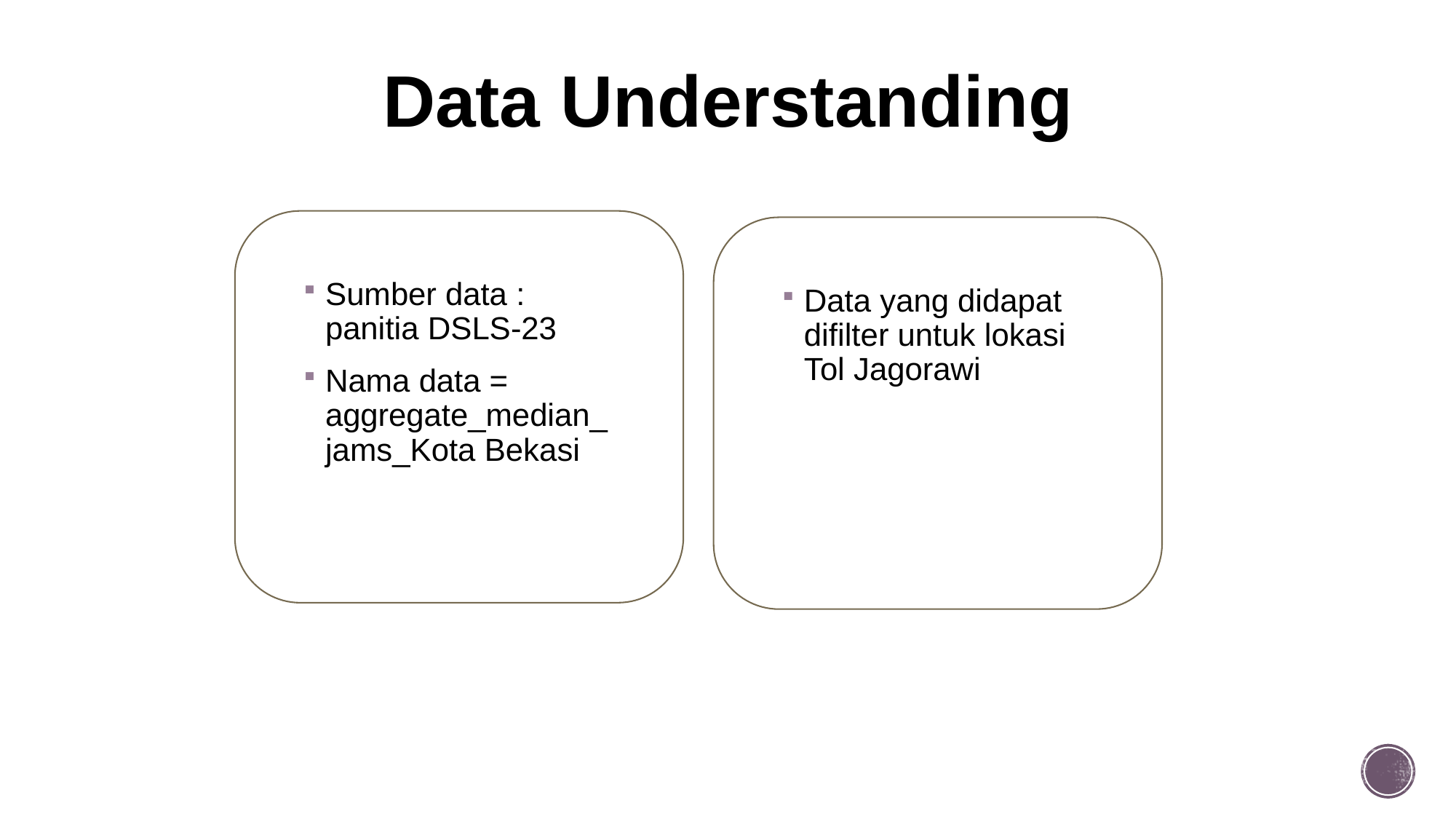

# Data Understanding

Sumber data : panitia DSLS-23
Nama data = aggregate_median_jams_Kota Bekasi

Data yang didapat difilter untuk lokasi Tol Jagorawi